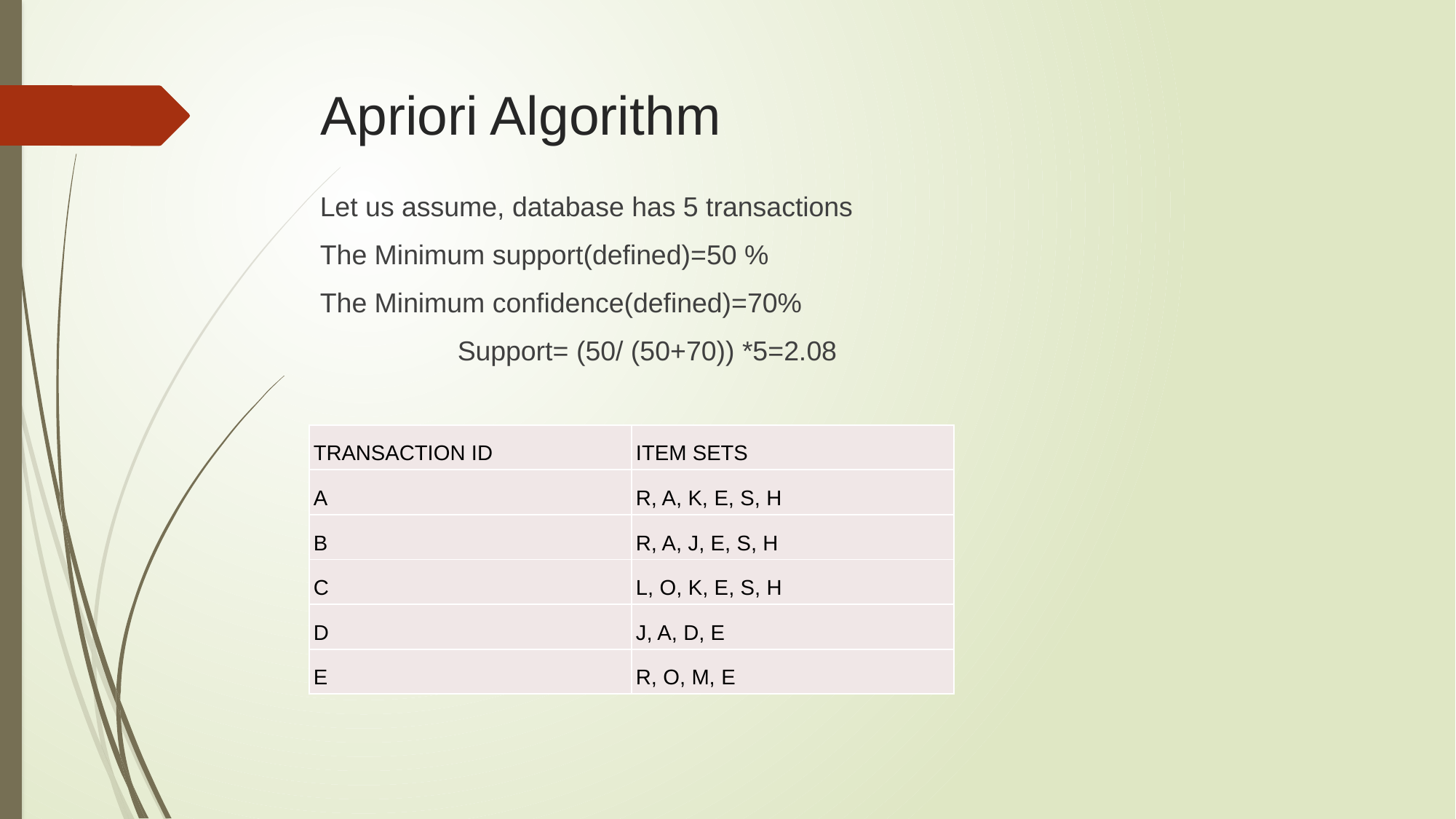

# Apriori Algorithm
Let us assume, database has 5 transactions
The Minimum support(defined)=50 %
The Minimum confidence(defined)=70%
                  Support= (50/ (50+70)) *5=2.08

| TRANSACTION ID | ITEM SETS |
| --- | --- |
| A | R, A, K, E, S, H |
| B | R, A, J, E, S, H |
| C | L, O, K, E, S, H |
| D | J, A, D, E |
| E | R, O, M, E |